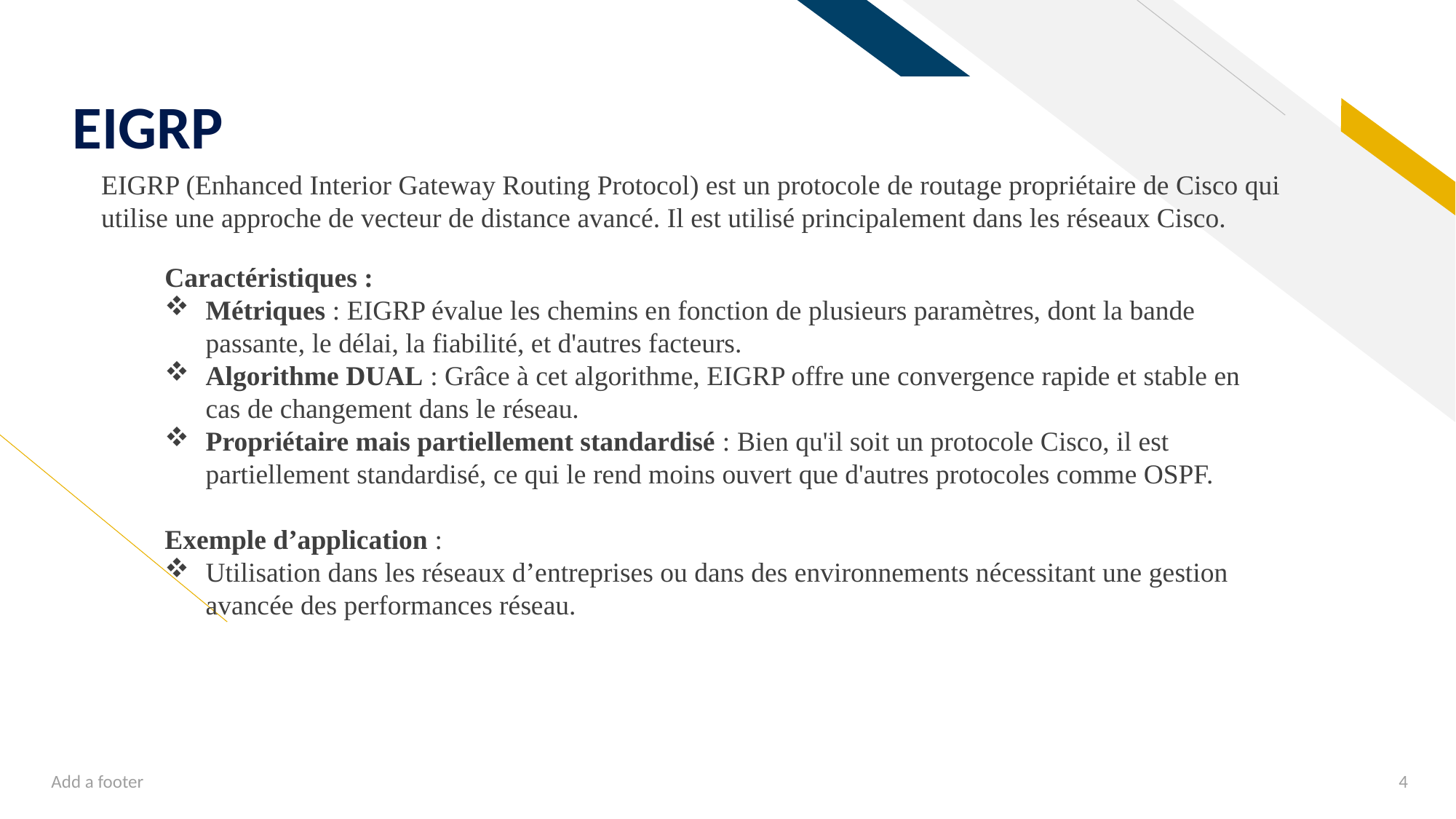

# EIGRP

EIGRP (Enhanced Interior Gateway Routing Protocol) est un protocole de routage propriétaire de Cisco qui utilise une approche de vecteur de distance avancé. Il est utilisé principalement dans les réseaux Cisco.
Caractéristiques :
Métriques : EIGRP évalue les chemins en fonction de plusieurs paramètres, dont la bande passante, le délai, la fiabilité, et d'autres facteurs.
Algorithme DUAL : Grâce à cet algorithme, EIGRP offre une convergence rapide et stable en cas de changement dans le réseau.
Propriétaire mais partiellement standardisé : Bien qu'il soit un protocole Cisco, il est partiellement standardisé, ce qui le rend moins ouvert que d'autres protocoles comme OSPF.

Exemple d’application :
Utilisation dans les réseaux d’entreprises ou dans des environnements nécessitant une gestion avancée des performances réseau.
Add a footer
4